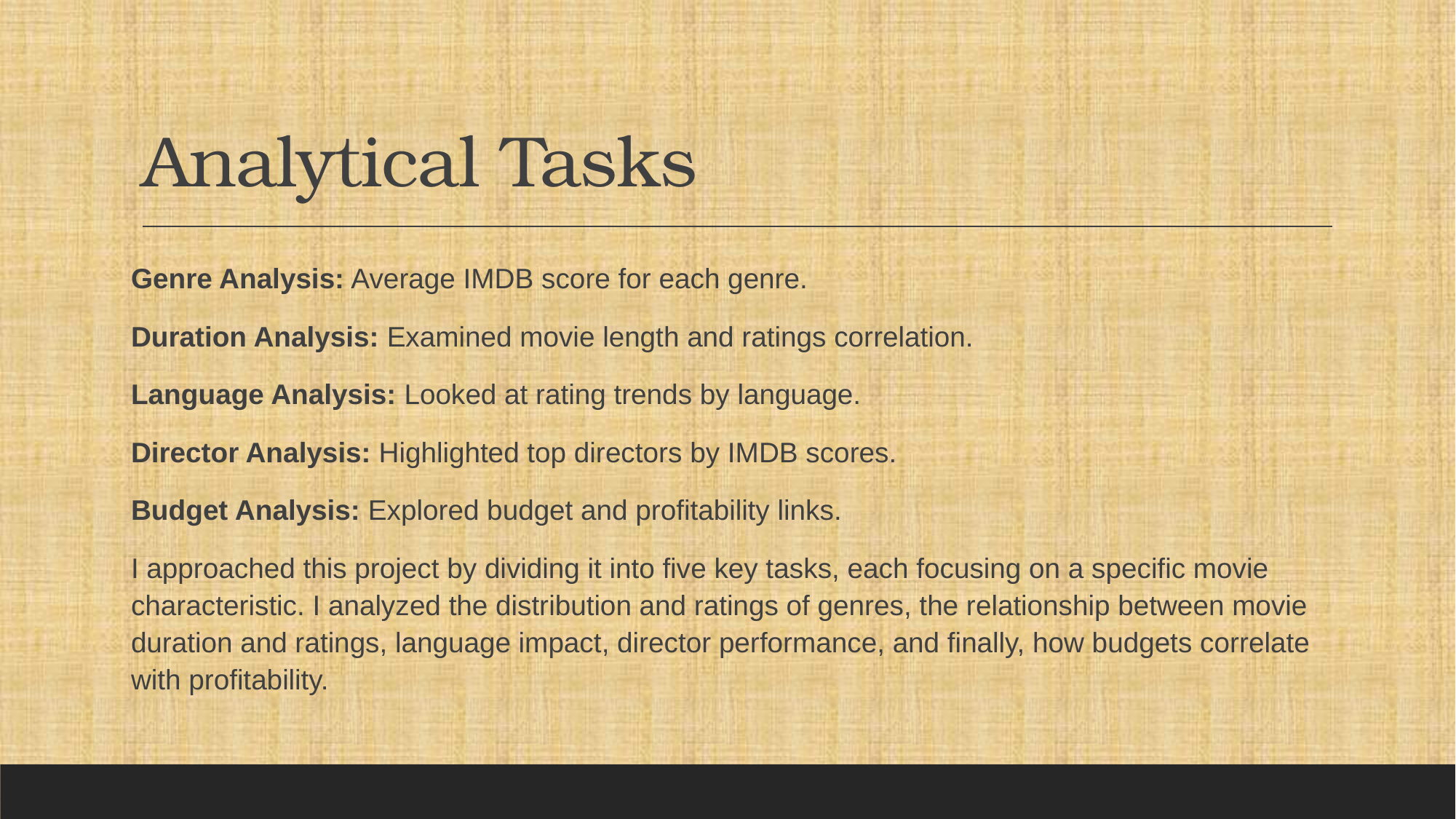

# Analytical Tasks
Genre Analysis: Average IMDB score for each genre.
Duration Analysis: Examined movie length and ratings correlation.
Language Analysis: Looked at rating trends by language.
Director Analysis: Highlighted top directors by IMDB scores.
Budget Analysis: Explored budget and profitability links.
I approached this project by dividing it into five key tasks, each focusing on a specific movie characteristic. I analyzed the distribution and ratings of genres, the relationship between movie duration and ratings, language impact, director performance, and finally, how budgets correlate with profitability.